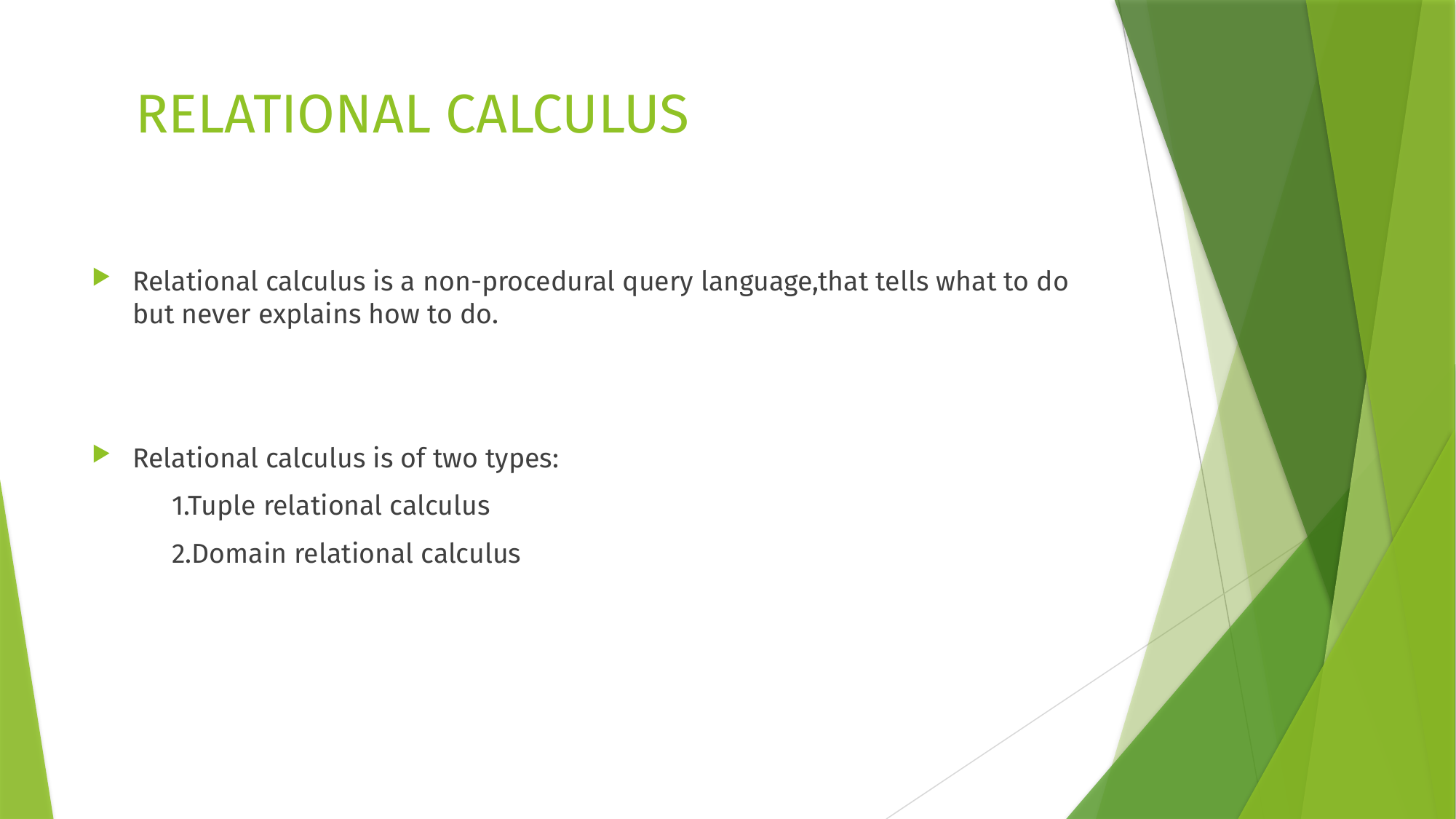

# RELATIONAL CALCULUS
Relational calculus is a non-procedural query language,that tells what to do but never explains how to do.

Relational calculus is of two types:
           1.Tuple relational calculus
           2.Domain relational calculus